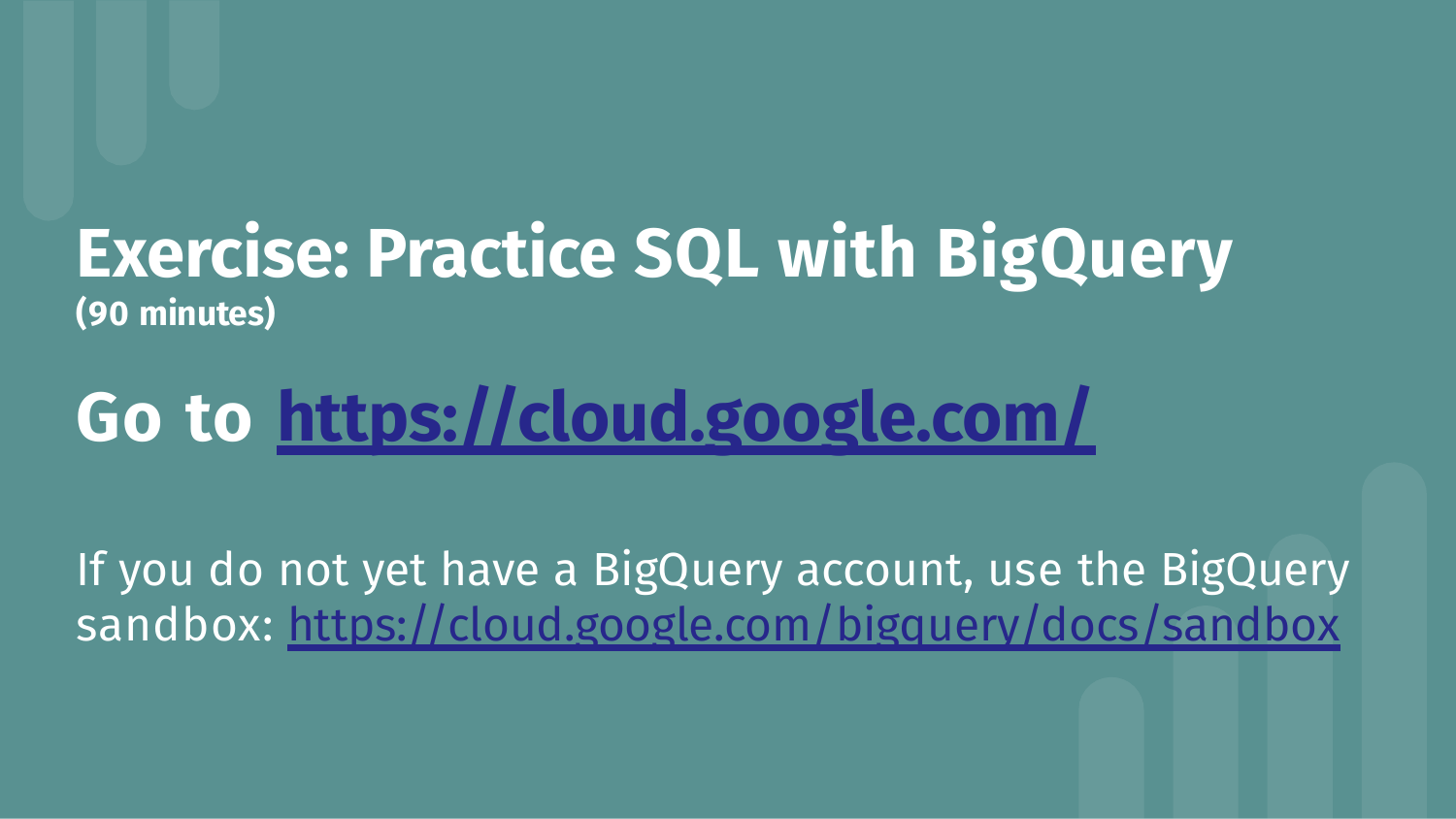

# Exercise: Practice SQL with BigQuery
(90 minutes)
Go to https://cloud.google.com/

If you do not yet have a BigQuery account, use the BigQuery sandbox: https://cloud.google.com/bigquery/docs/sandbox